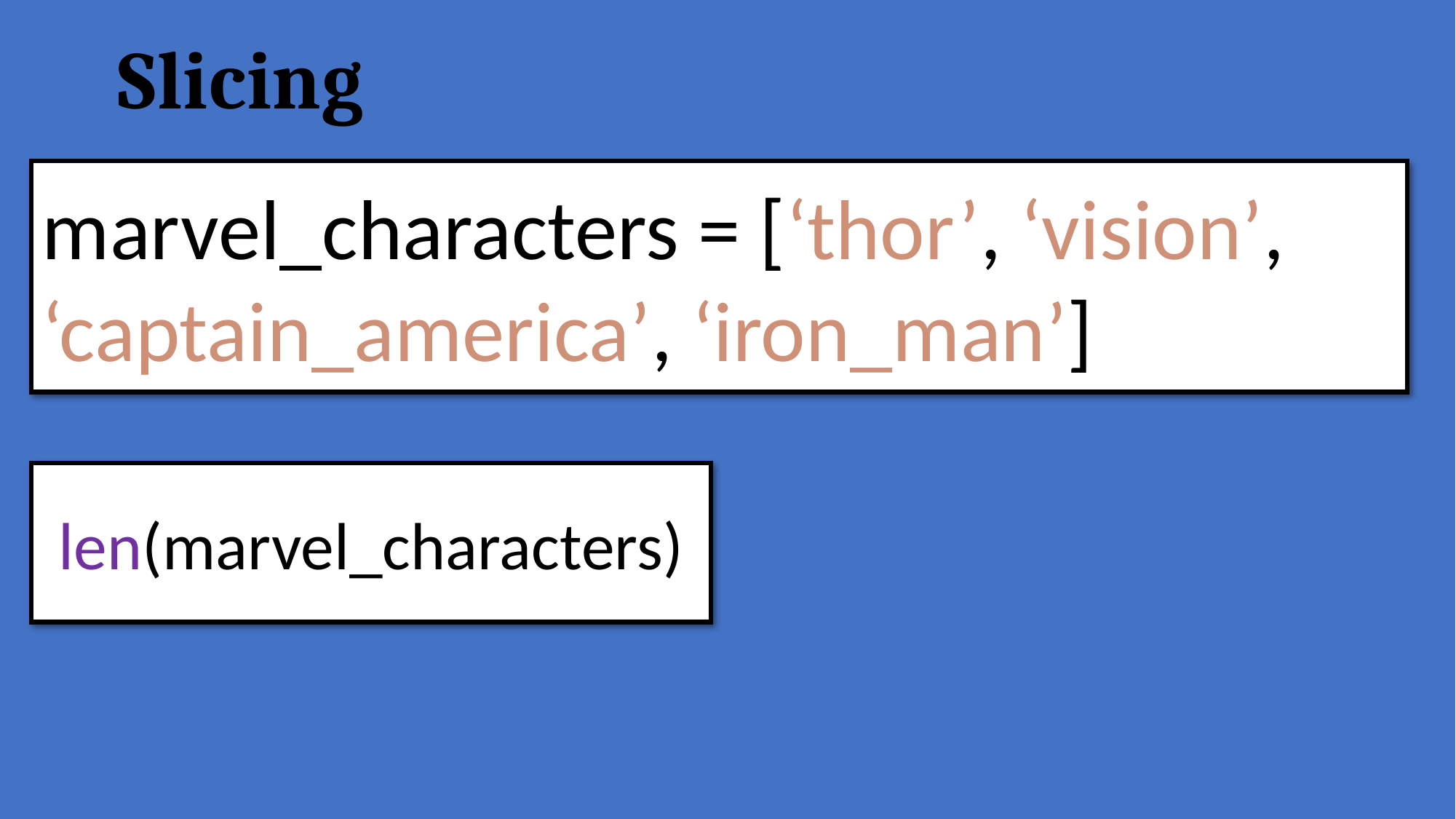

# Slicing
marvel_characters = [‘thor’, ‘vision’, ‘captain_america’, ‘iron_man’]
len(marvel_characters)